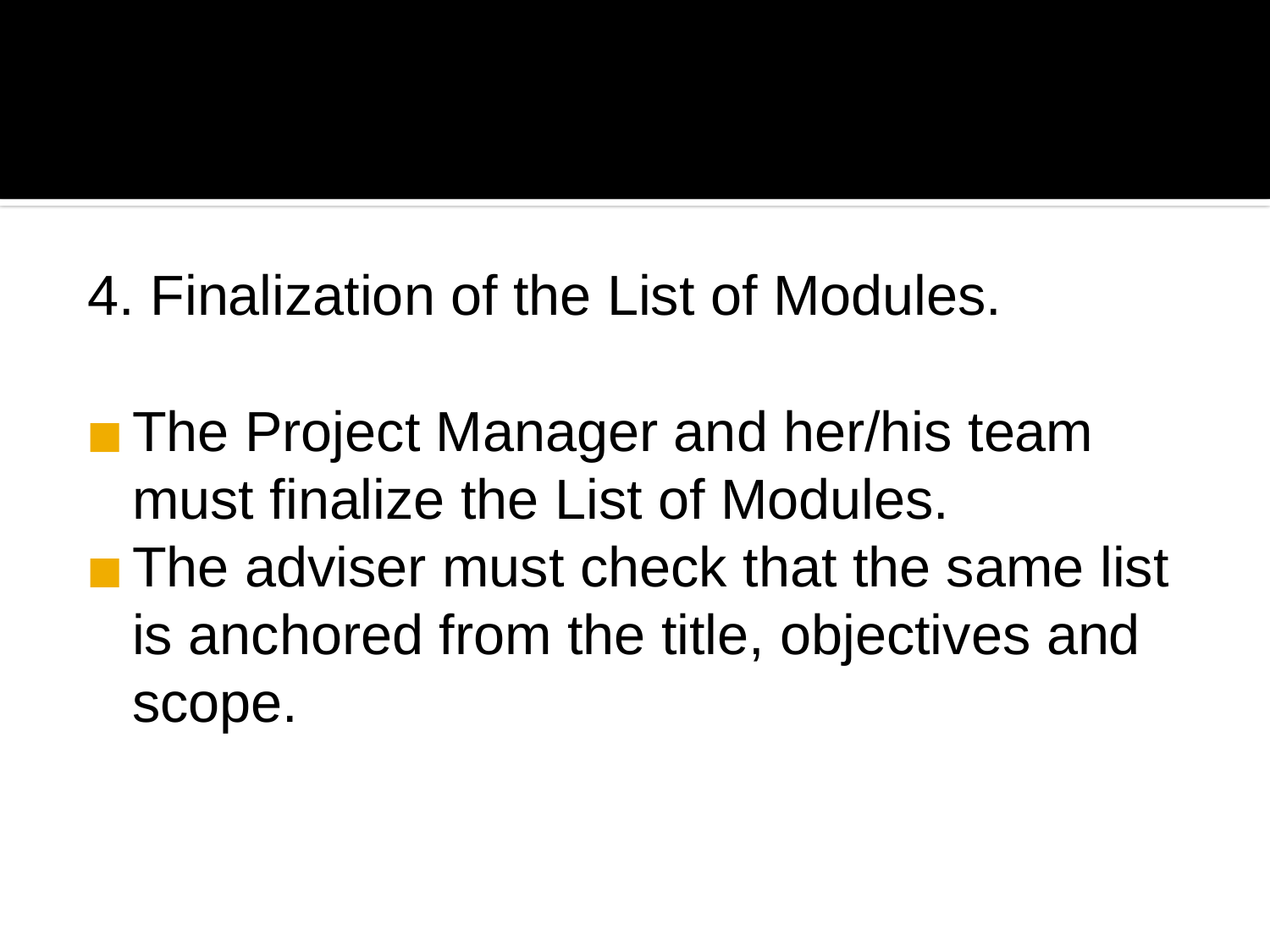

#
4. Finalization of the List of Modules.

The Project Manager and her/his team must finalize the List of Modules.
The adviser must check that the same list is anchored from the title, objectives and scope.